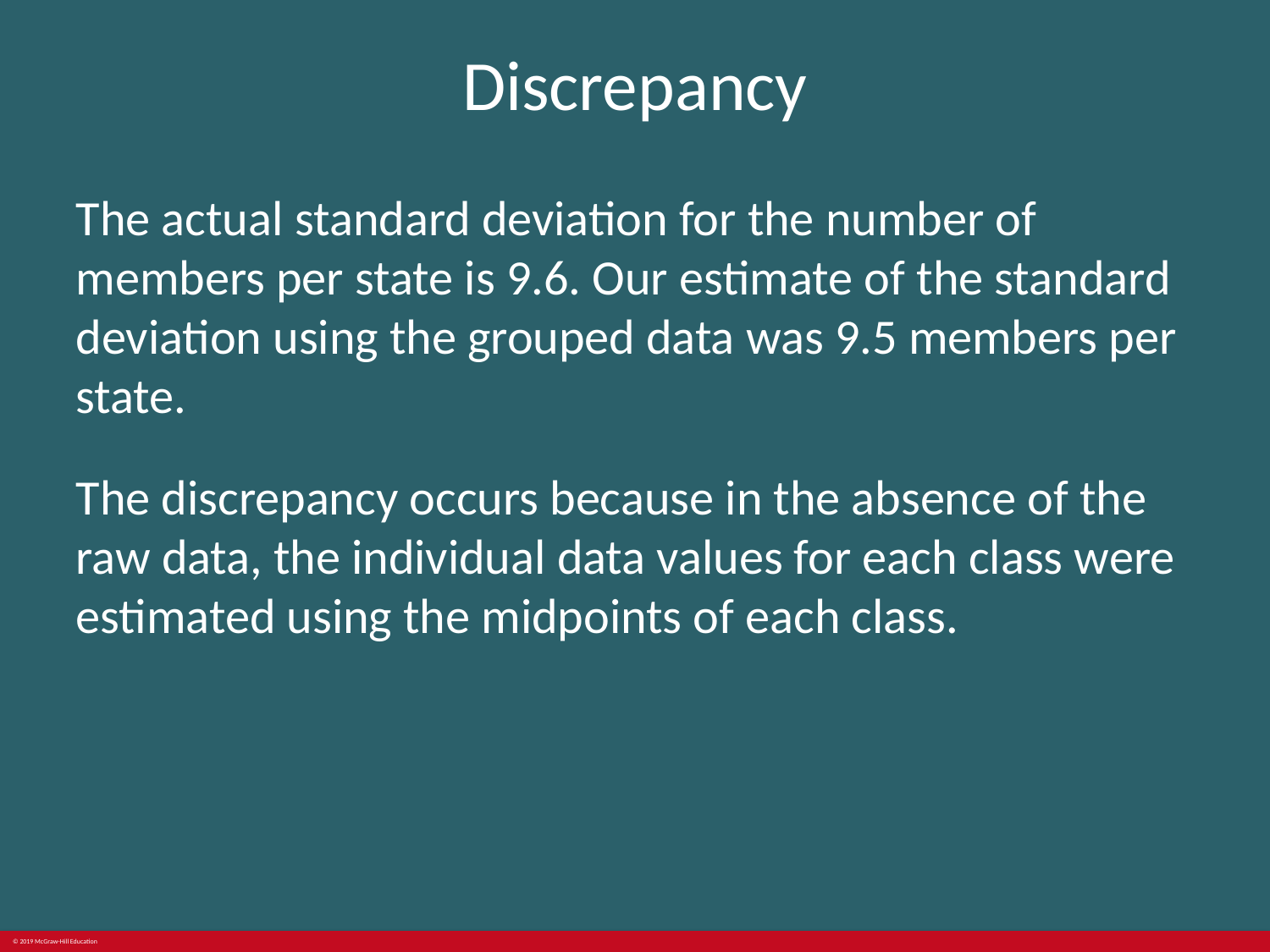

# Discrepancy
The actual standard deviation for the number of members per state is 9.6. Our estimate of the standard deviation using the grouped data was 9.5 members per state.
The discrepancy occurs because in the absence of the raw data, the individual data values for each class were estimated using the midpoints of each class.